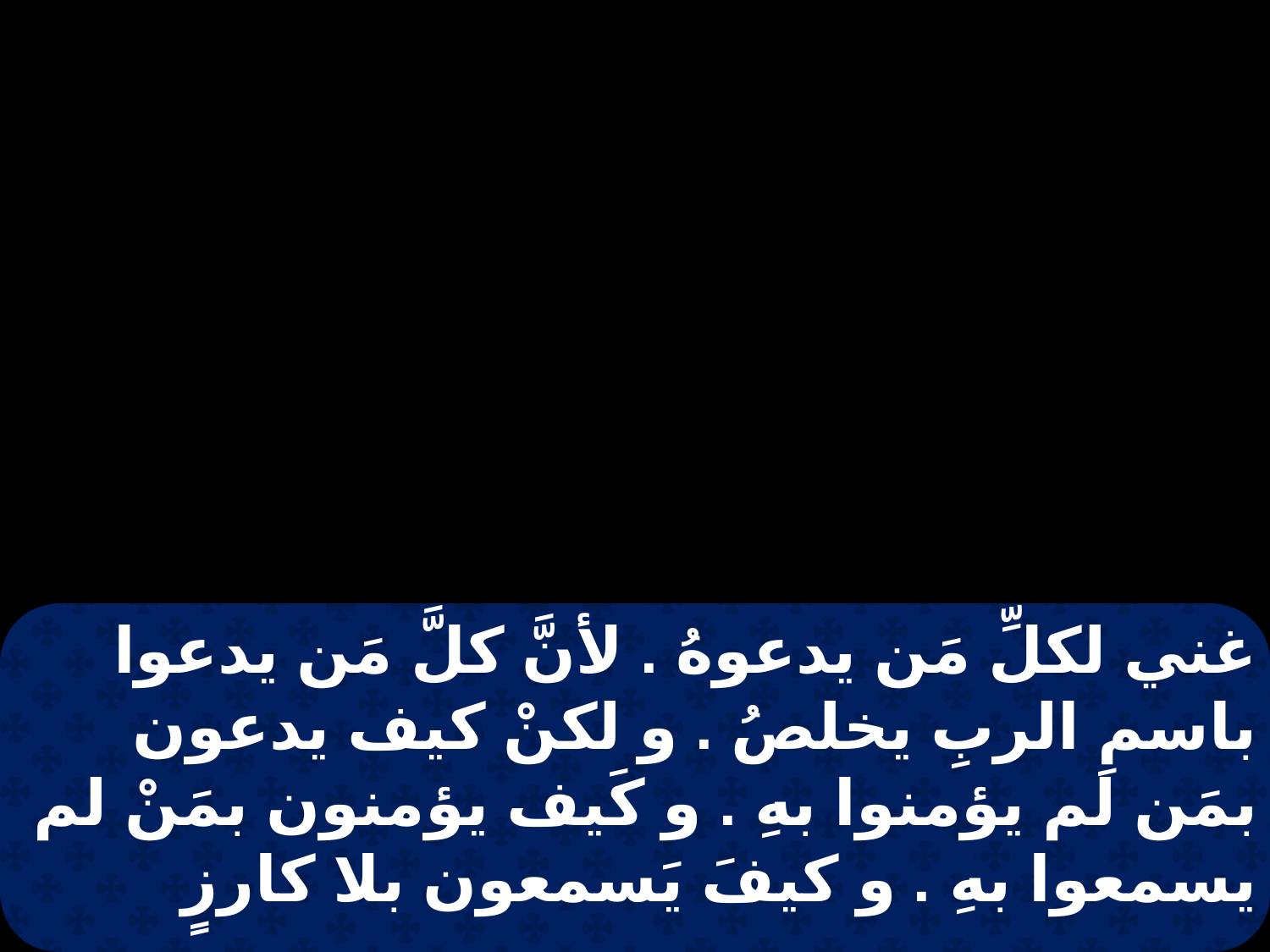

غني لكلِّ مَن يدعوهُ . لأنَّ كلَّ مَن يدعوا باسمِ الربِ يخلصُ . و لكنْ كيف يدعون بمَن لم يؤمنوا بهِ . و كَيف يؤمنون بمَنْ لم يسمعوا بهِ . و كيفَ يَسمعون بلا كارزٍ